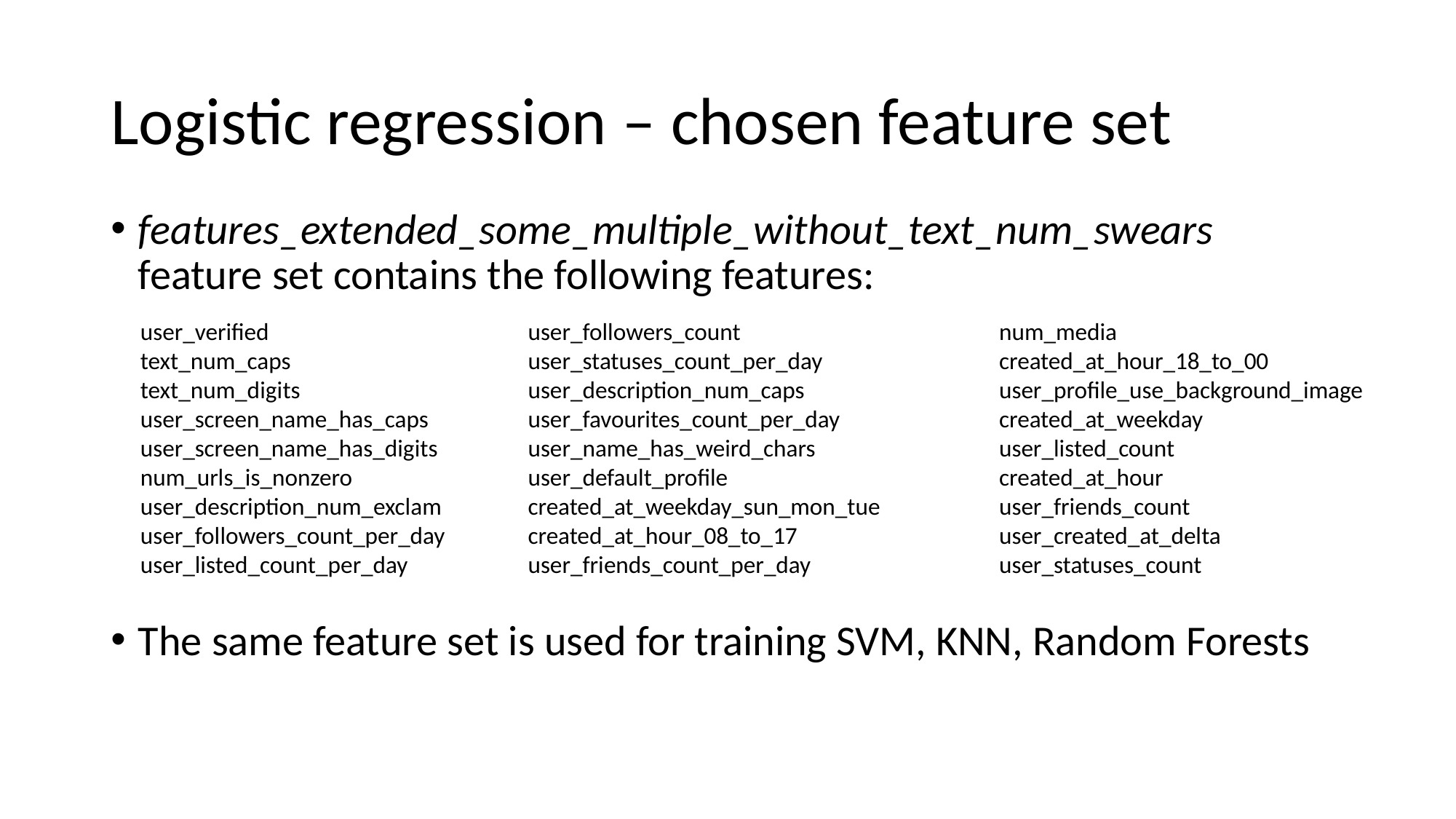

# Logistic regression – chosen feature set
features_extended_some_multiple_without_text_num_swears feature set contains the following features:

The same feature set is used for training SVM, KNN, Random Forests
user_verified
text_num_caps
text_num_digits
user_screen_name_has_caps
user_screen_name_has_digits
num_urls_is_nonzero
user_description_num_exclam
user_followers_count_per_day
user_listed_count_per_day

user_followers_count
user_statuses_count_per_day
user_description_num_caps
user_favourites_count_per_day
user_name_has_weird_chars
user_default_profile
created_at_weekday_sun_mon_tue
created_at_hour_08_to_17
user_friends_count_per_day

num_media
created_at_hour_18_to_00
user_profile_use_background_image
created_at_weekday
user_listed_count
created_at_hour
user_friends_count
user_created_at_delta
user_statuses_count